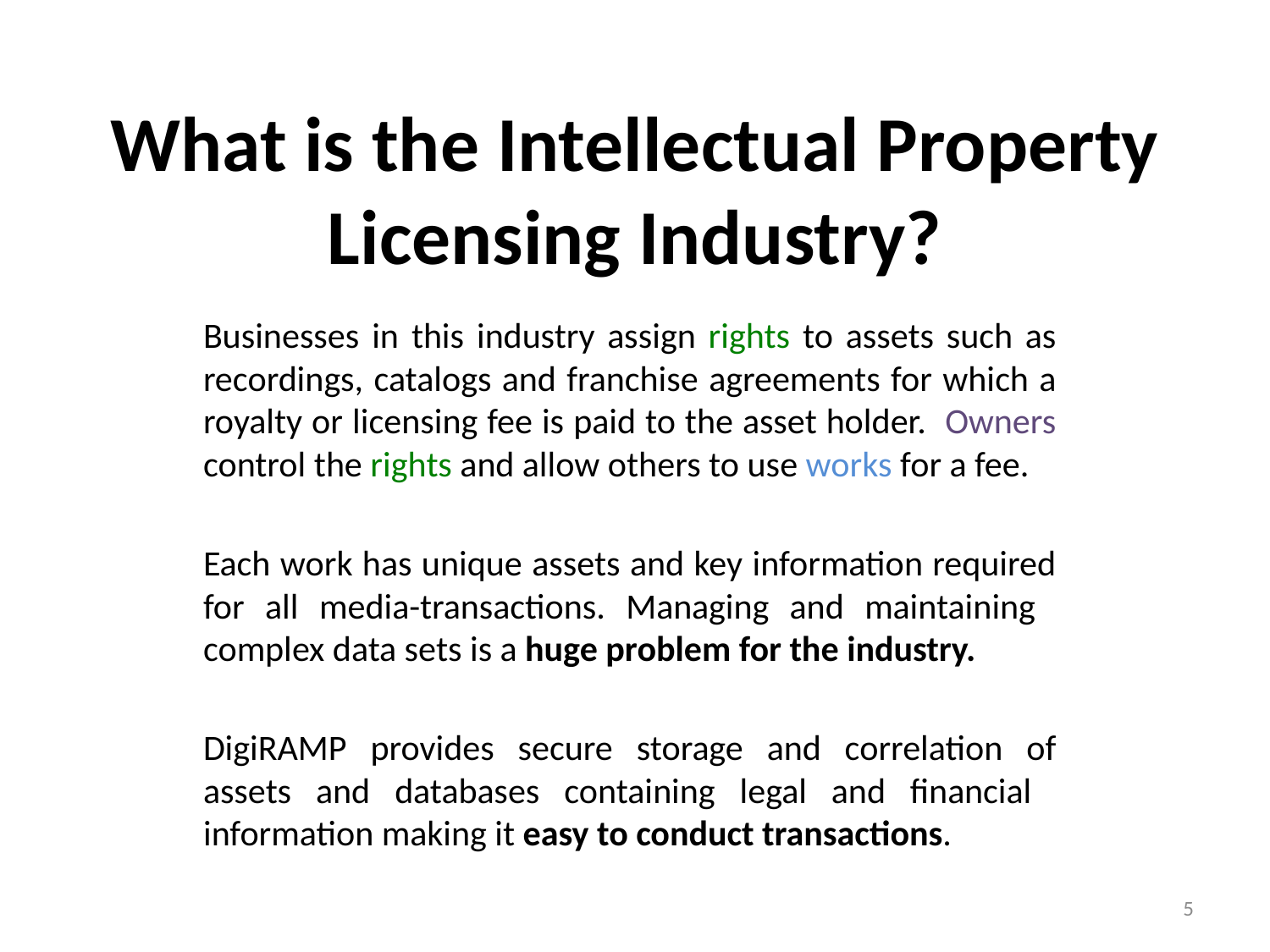

# What is the Intellectual Property Licensing Industry?
Businesses in this industry assign rights to assets such as recordings, catalogs and franchise agreements for which a royalty or licensing fee is paid to the asset holder.  Owners control the rights and allow others to use works for a fee.

Each work has unique assets and key information required for all media-transactions. Managing and maintaining  complex data sets is a huge problem for the industry.

DigiRAMP provides secure storage and correlation of assets and databases containing legal and financial  information making it easy to conduct transactions.
5